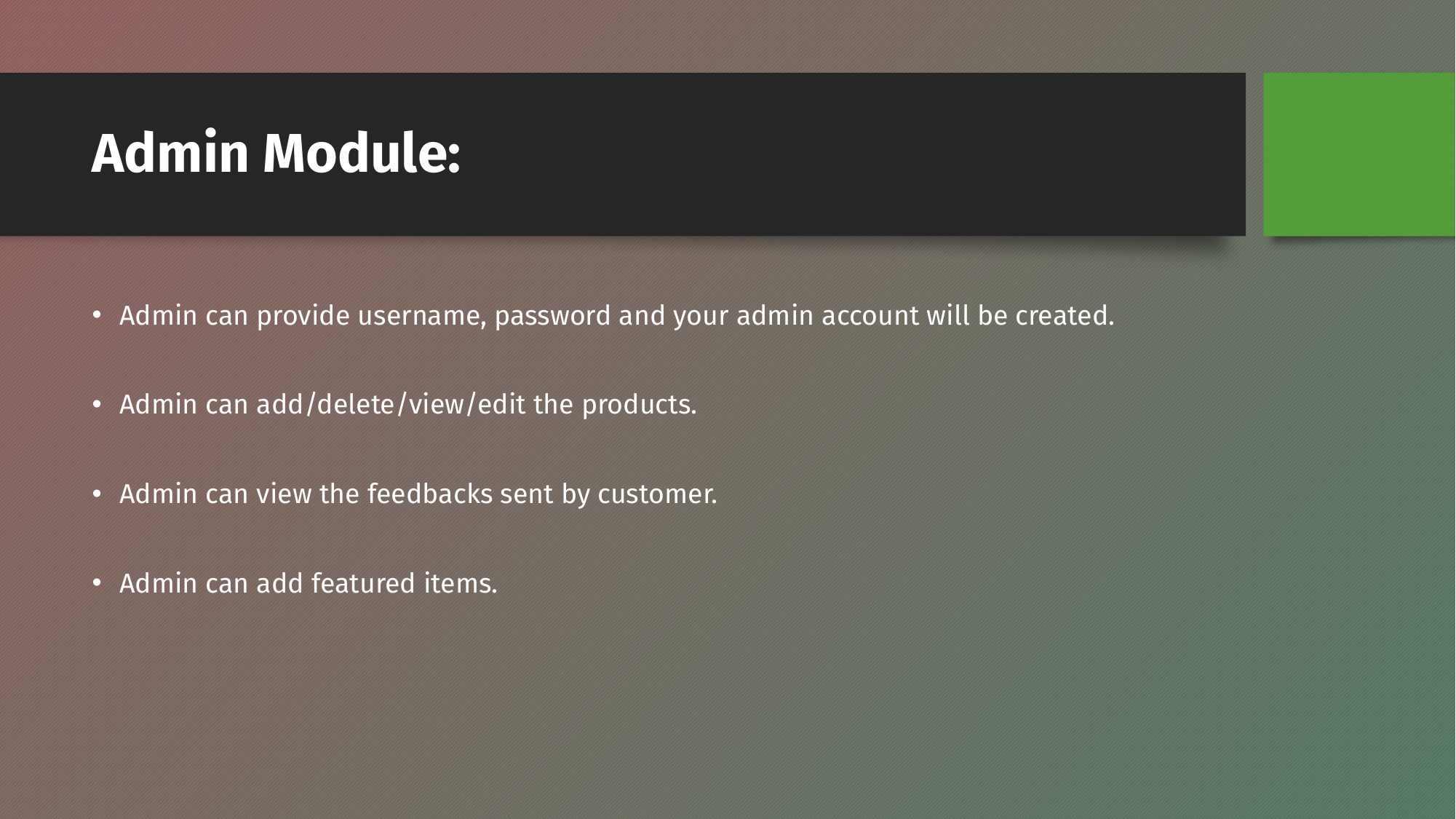

# Admin Module:
Admin can provide username, password and your admin account will be created.

Admin can add/delete/view/edit the products.

Admin can view the feedbacks sent by customer.

Admin can add featured items.